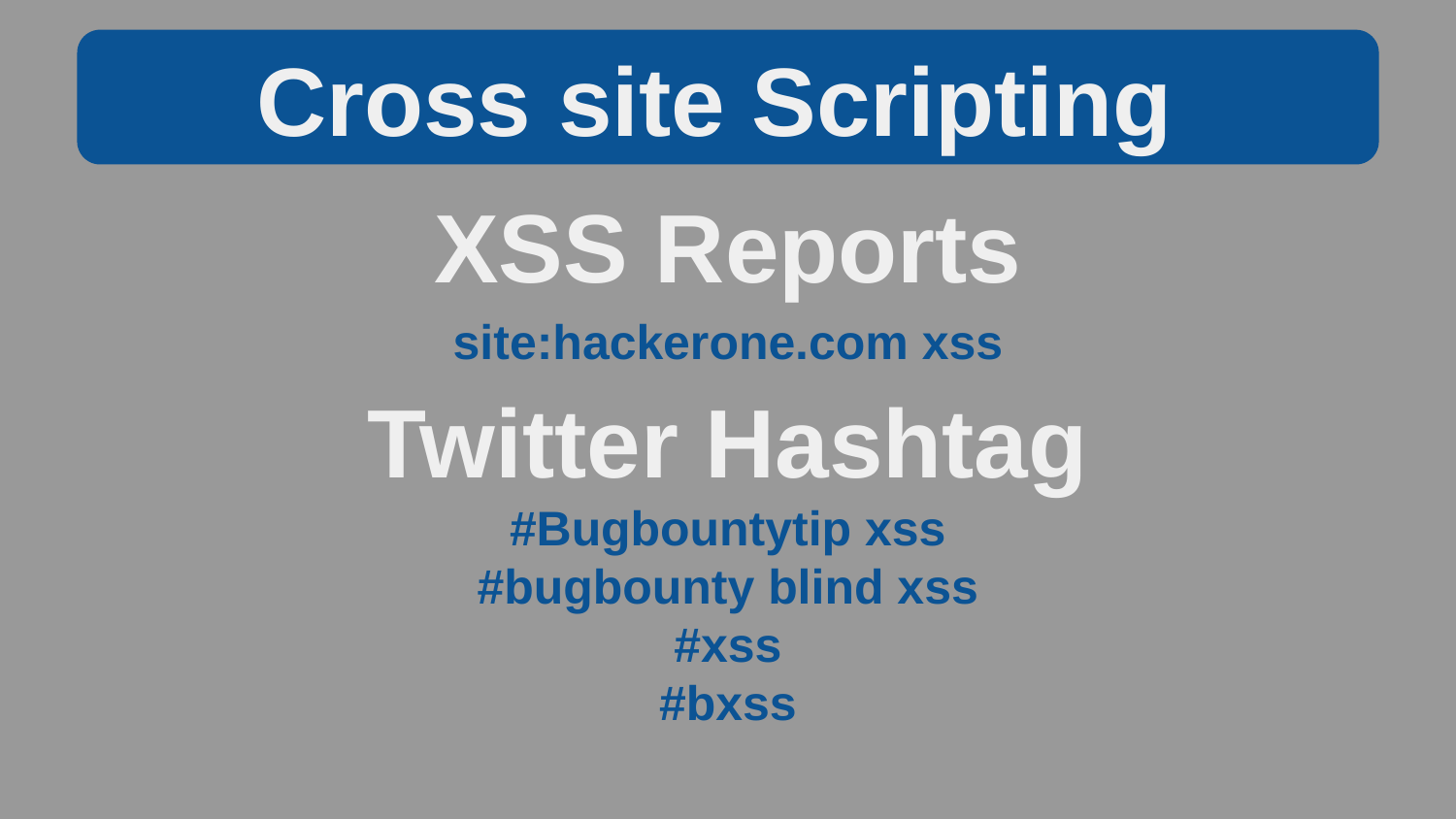

Cross site Scripting
XSS Reports
site:hackerone.com xss
Twitter Hashtag
#Bugbountytip xss
#bugbounty blind xss
#xss
#bxss